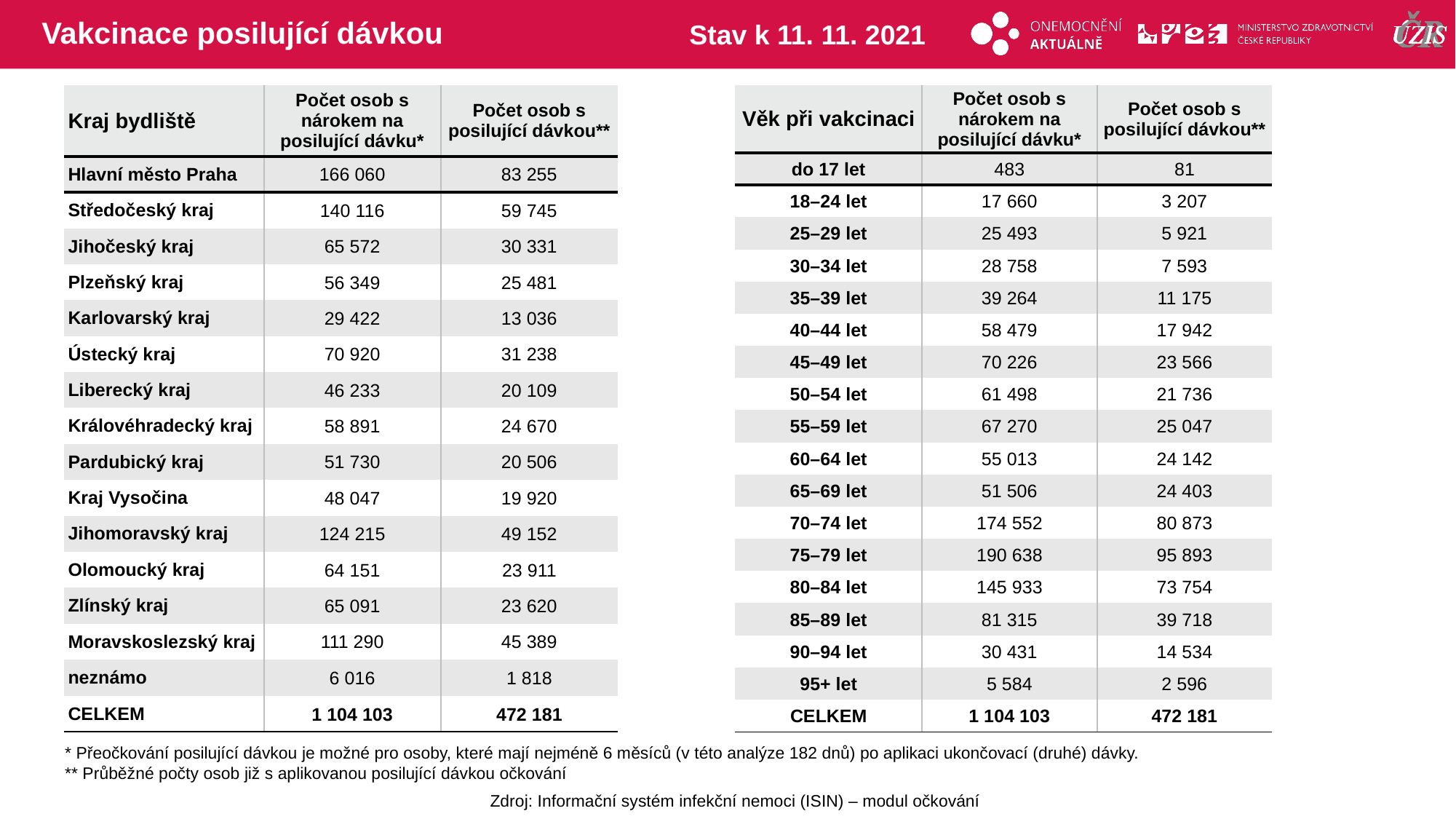

# Vakcinace posilující dávkou
Stav k 11. 11. 2021
| Věk při vakcinaci | Počet osob s nárokem na posilující dávku\* | Počet osob s posilující dávkou\*\* |
| --- | --- | --- |
| do 17 let | 483 | 81 |
| 18–24 let | 17 660 | 3 207 |
| 25–29 let | 25 493 | 5 921 |
| 30–34 let | 28 758 | 7 593 |
| 35–39 let | 39 264 | 11 175 |
| 40–44 let | 58 479 | 17 942 |
| 45–49 let | 70 226 | 23 566 |
| 50–54 let | 61 498 | 21 736 |
| 55–59 let | 67 270 | 25 047 |
| 60–64 let | 55 013 | 24 142 |
| 65–69 let | 51 506 | 24 403 |
| 70–74 let | 174 552 | 80 873 |
| 75–79 let | 190 638 | 95 893 |
| 80–84 let | 145 933 | 73 754 |
| 85–89 let | 81 315 | 39 718 |
| 90–94 let | 30 431 | 14 534 |
| 95+ let | 5 584 | 2 596 |
| CELKEM | 1 104 103 | 472 181 |
| Kraj bydliště | Počet osob s nárokem na posilující dávku\* | Počet osob s posilující dávkou\*\* |
| --- | --- | --- |
| Hlavní město Praha | 166 060 | 83 255 |
| Středočeský kraj | 140 116 | 59 745 |
| Jihočeský kraj | 65 572 | 30 331 |
| Plzeňský kraj | 56 349 | 25 481 |
| Karlovarský kraj | 29 422 | 13 036 |
| Ústecký kraj | 70 920 | 31 238 |
| Liberecký kraj | 46 233 | 20 109 |
| Královéhradecký kraj | 58 891 | 24 670 |
| Pardubický kraj | 51 730 | 20 506 |
| Kraj Vysočina | 48 047 | 19 920 |
| Jihomoravský kraj | 124 215 | 49 152 |
| Olomoucký kraj | 64 151 | 23 911 |
| Zlínský kraj | 65 091 | 23 620 |
| Moravskoslezský kraj | 111 290 | 45 389 |
| neznámo | 6 016 | 1 818 |
| CELKEM | 1 104 103 | 472 181 |
* Přeočkování posilující dávkou je možné pro osoby, které mají nejméně 6 měsíců (v této analýze 182 dnů) po aplikaci ukončovací (druhé) dávky.
** Průběžné počty osob již s aplikovanou posilující dávkou očkování
Zdroj: Informační systém infekční nemoci (ISIN) – modul očkování